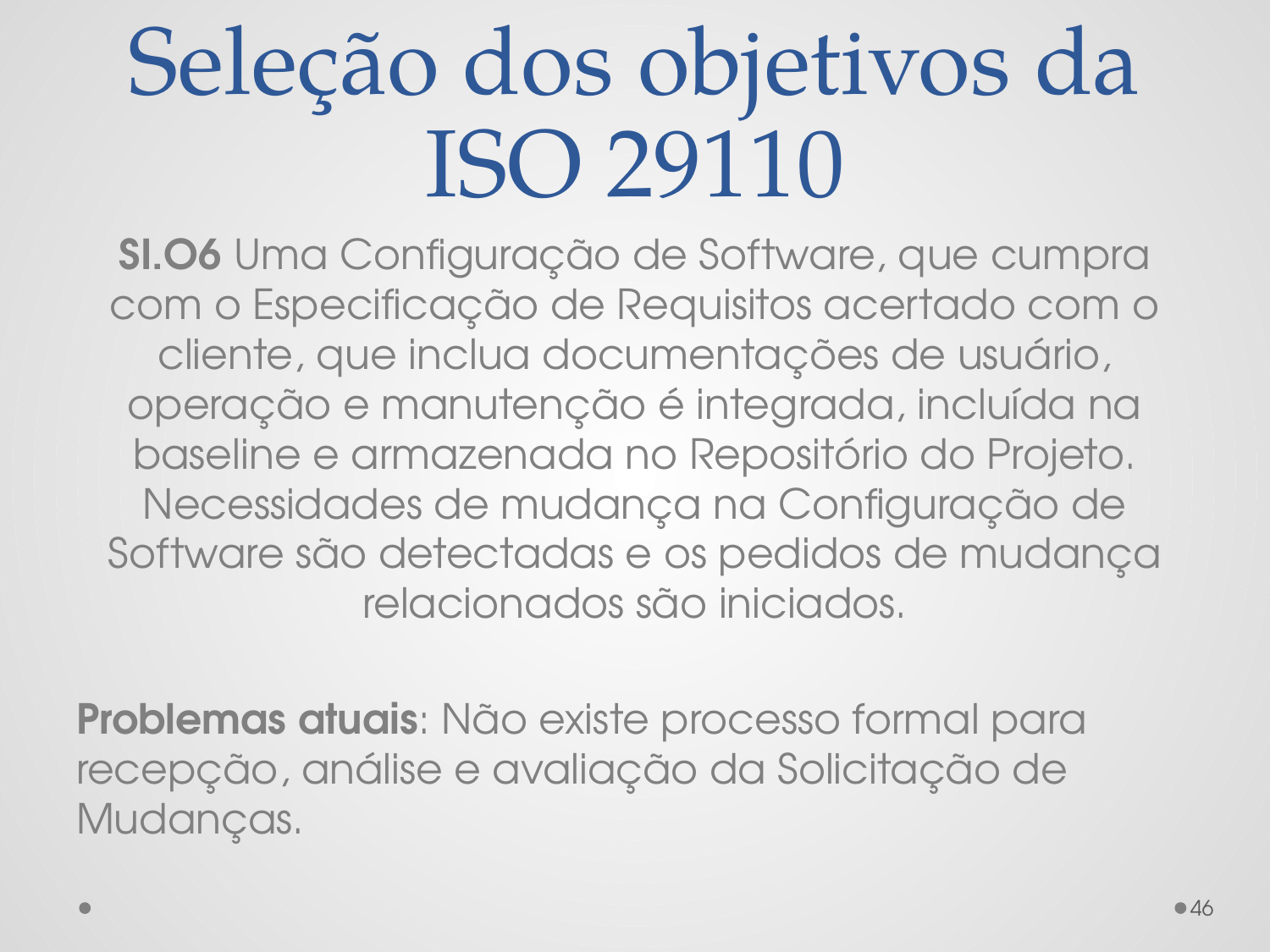

# Seleção dos objetivos da ISO 29110
SI.O6 Uma Configuração de Software, que cumpra com o Especificação de Requisitos acertado com o cliente, que inclua documentações de usuário, operação e manutenção é integrada, incluída na baseline e armazenada no Repositório do Projeto. Necessidades de mudança na Configuração de Software são detectadas e os pedidos de mudança relacionados são iniciados.

Problemas atuais: Não existe processo formal para recepção, análise e avaliação da Solicitação de Mudanças.
46